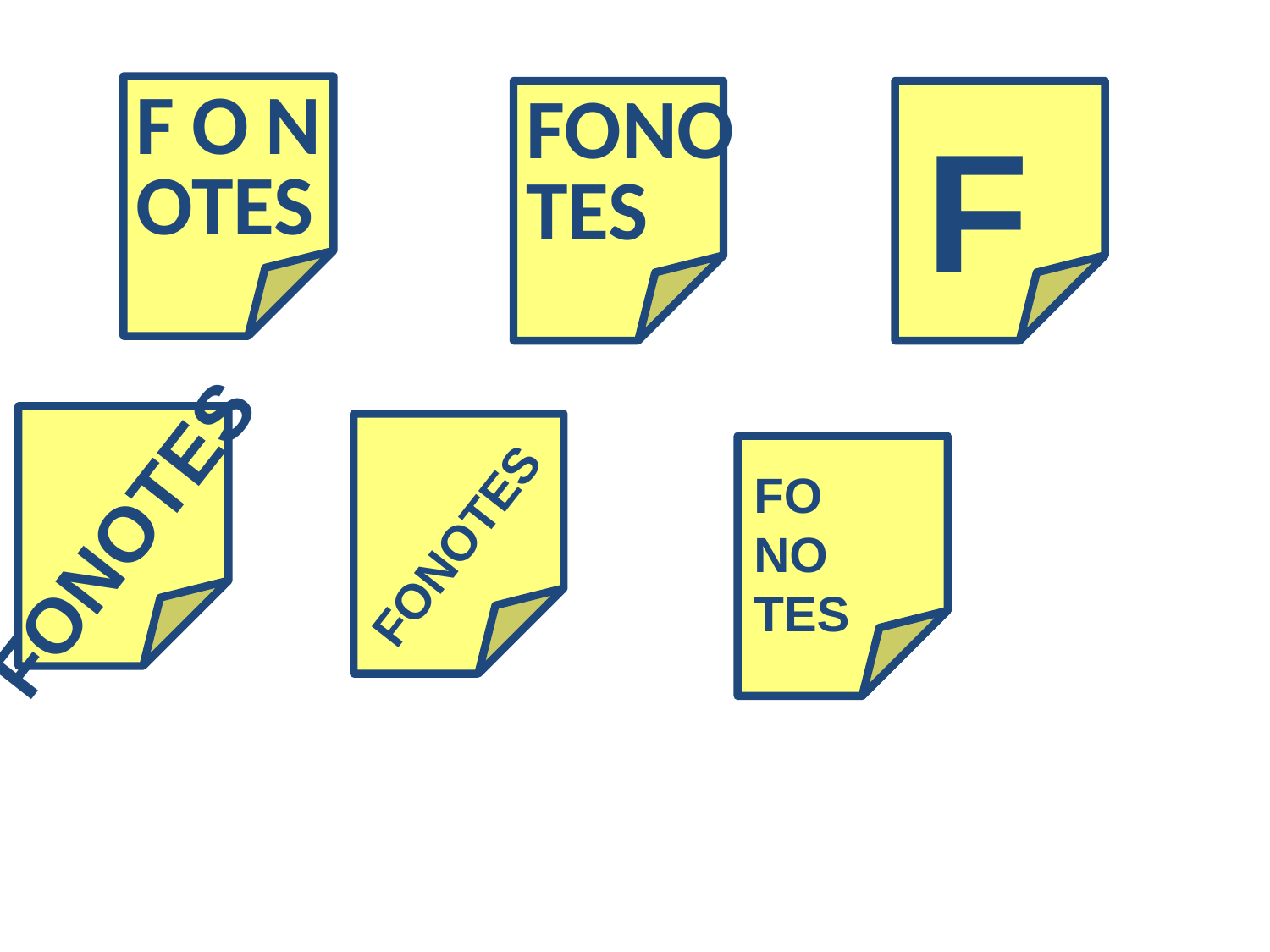

F O N
OTES
FONO
TES

F

FO
NO
TES
FONOTES
FONOTES